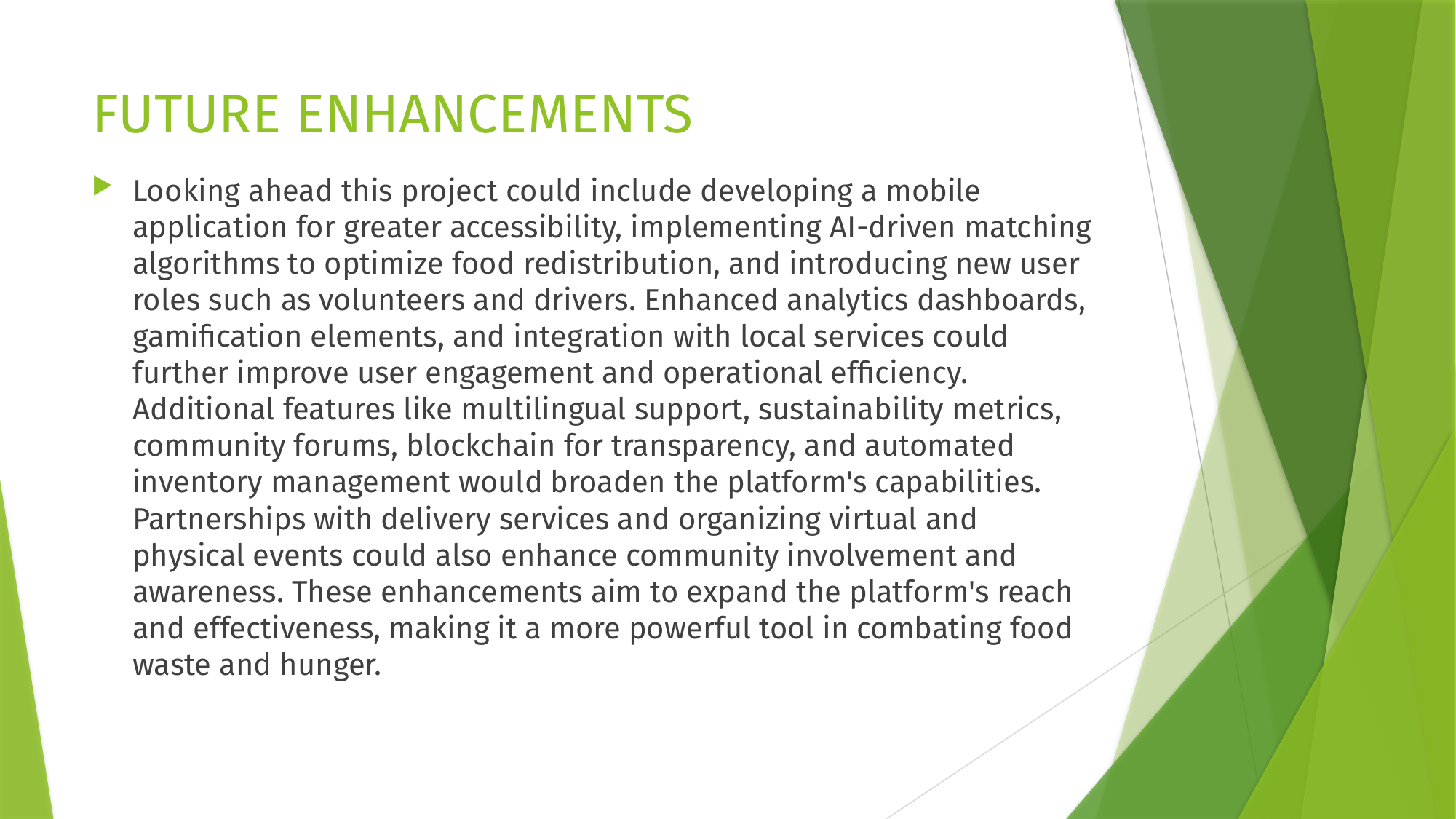

# FUTURE ENHANCEMENTS
Looking ahead this project could include developing a mobile application for greater accessibility, implementing AI-driven matching algorithms to optimize food redistribution, and introducing new user roles such as volunteers and drivers. Enhanced analytics dashboards, gamification elements, and integration with local services could further improve user engagement and operational efficiency. Additional features like multilingual support, sustainability metrics, community forums, blockchain for transparency, and automated inventory management would broaden the platform's capabilities. Partnerships with delivery services and organizing virtual and physical events could also enhance community involvement and awareness. These enhancements aim to expand the platform's reach and effectiveness, making it a more powerful tool in combating food waste and hunger.